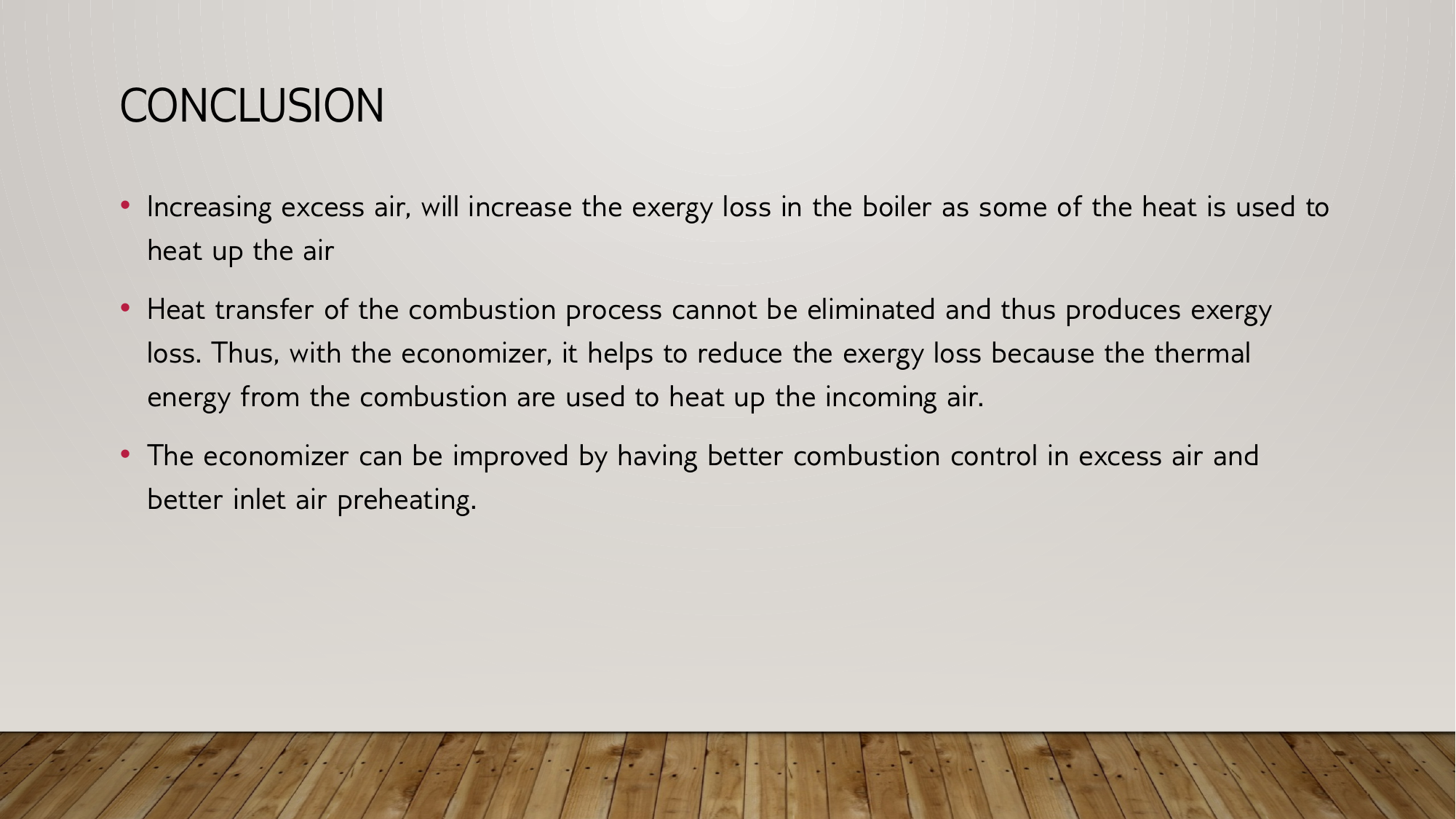

# conclusion
Increasing excess air, will increase the exergy loss in the boiler as some of the heat is used to heat up the air
Heat transfer of the combustion process cannot be eliminated and thus produces exergy loss. Thus, with the economizer, it helps to reduce the exergy loss because the thermal energy from the combustion are used to heat up the incoming air.
The economizer can be improved by having better combustion control in excess air and better inlet air preheating.